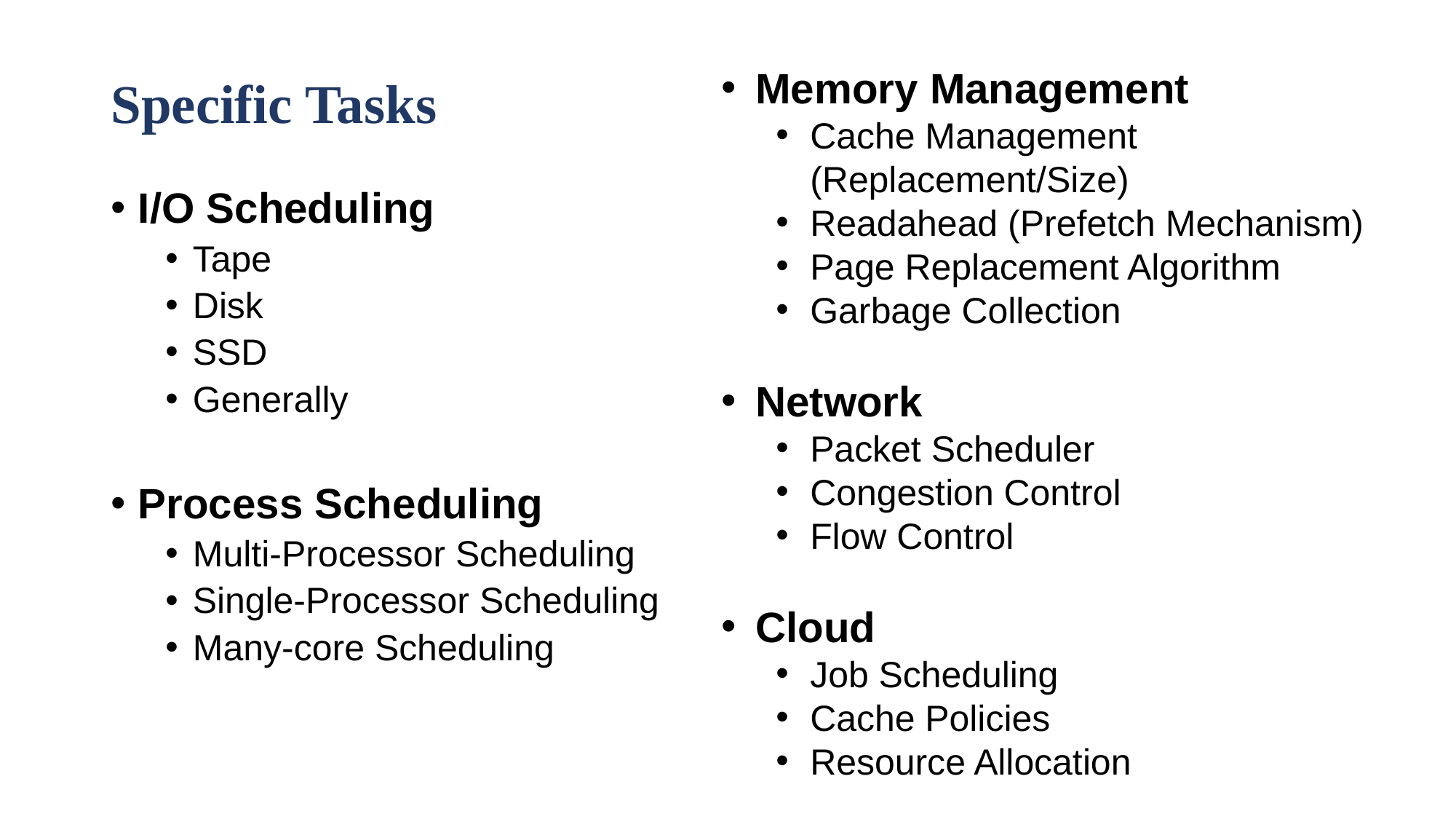

Memory Management
Cache Management (Replacement/Size)
Readahead (Prefetch Mechanism)
Page Replacement Algorithm
Garbage Collection

Network
Packet Scheduler
Congestion Control
Flow Control

Cloud
Job Scheduling
Cache Policies
Resource Allocation
# Specific Tasks
I/O Scheduling
Tape
Disk
SSD
Generally

Process Scheduling
Multi-Processor Scheduling
Single-Processor Scheduling
Many-core Scheduling